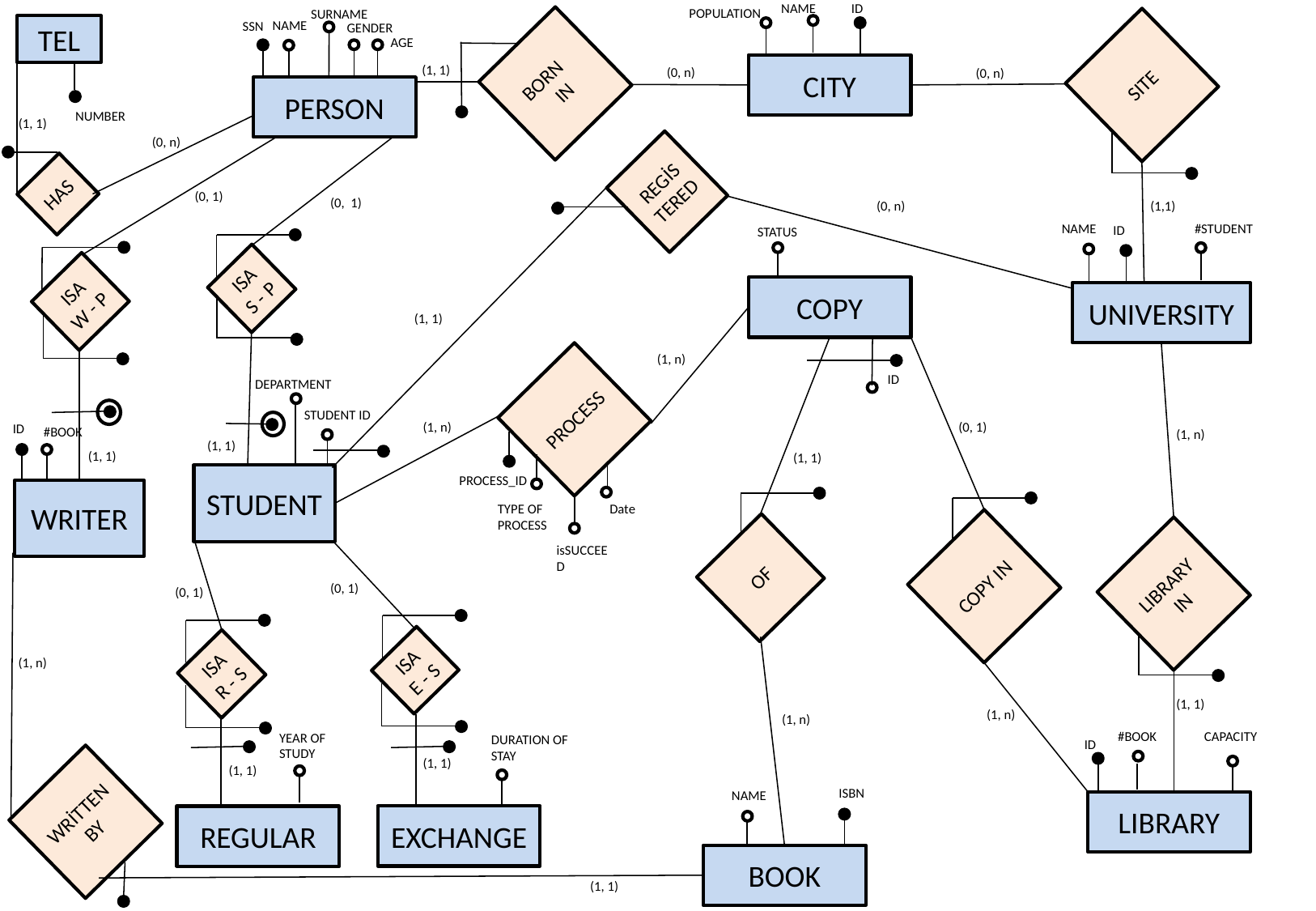

NAME
ID
POPULATION
SURNAME
NAME
SSN
GENDER

TEL

AGE
BORN    IN
SITE

CITY
(1, 1)
(0, n)
(0, n)
PERSON

NUMBER

(1, 1)
(0, n)
REGİSTERED

HAS

(0, 1)
(0,  1)
(0, n)
(1,1)

#STUDENT
NAME
ID
STATUS

ISA S - P
ISA W - P
COPY
UNIVERSITY
(1, 1)

(1, n)

PROCESS
ID
DEPARTMENT

STUDENT ID

(1, n)
(0, 1)
ID
#BOOK
(1, n)

(1, 1)
(1, 1)
(1, 1)

STUDENT
PROCESS_ID

WRITER

TYPE OF PROCESS
Date

COPY IN
OF
isSUCCEED
LIBRARY IN
(0, 1)
(0, 1)

ISA E - S
ISA R - S
(1, n)

(1, 1)
(1, n)
(1, n)
CAPACITY
#BOOK

YEAR OF STUDY

DURATION OF STAY
ID

(1, 1)

(1, 1)

WRİTTEN BY

ISBN
NAME
LIBRARY
EXCHANGE
REGULAR

BOOK
(1, 1)